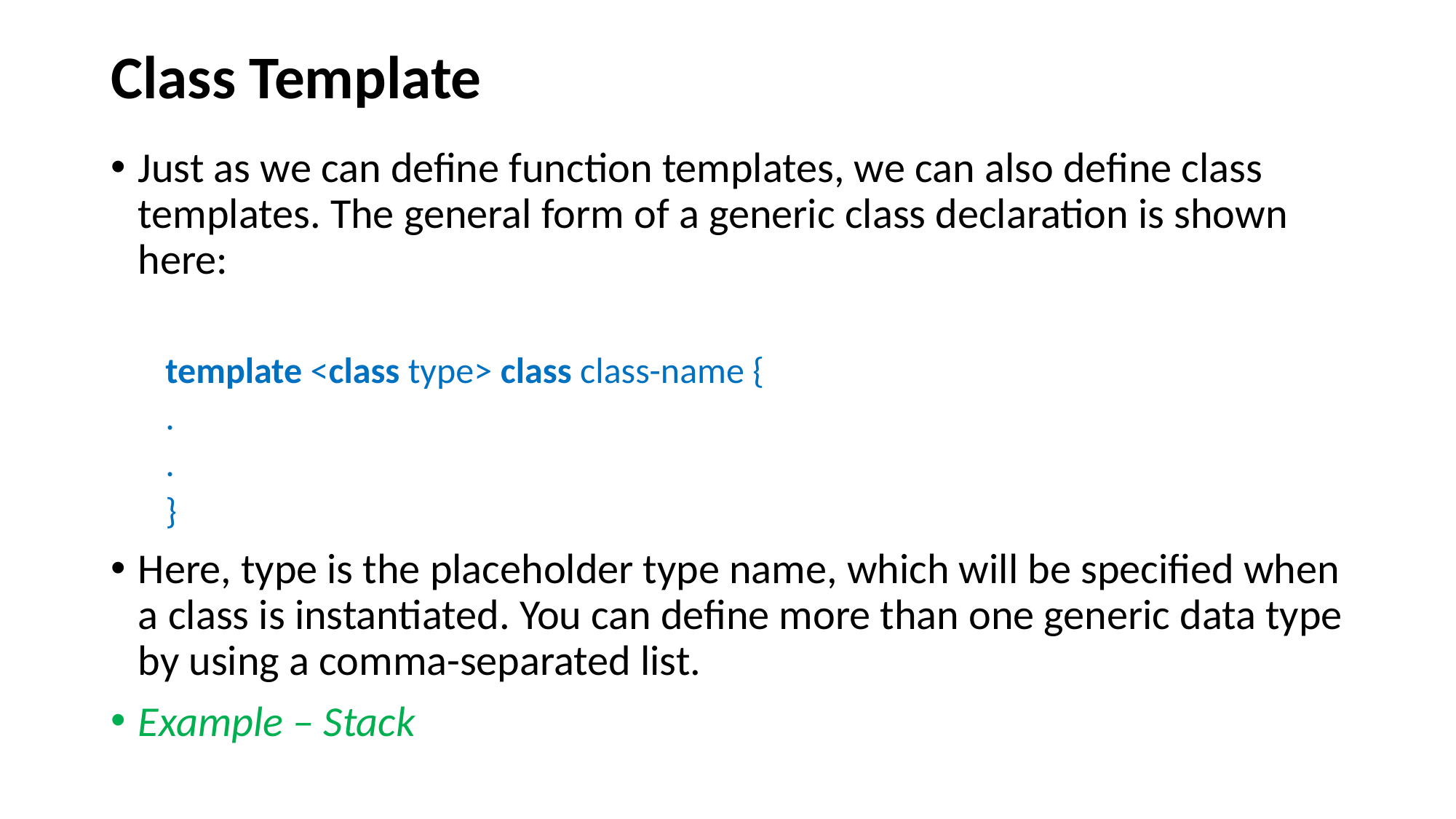

# Class Template
Just as we can define function templates, we can also define class templates. The general form of a generic class declaration is shown here:

template <class type> class class-name {
.
.
}
Here, type is the placeholder type name, which will be specified when a class is instantiated. You can define more than one generic data type by using a comma-separated list.
Example – Stack